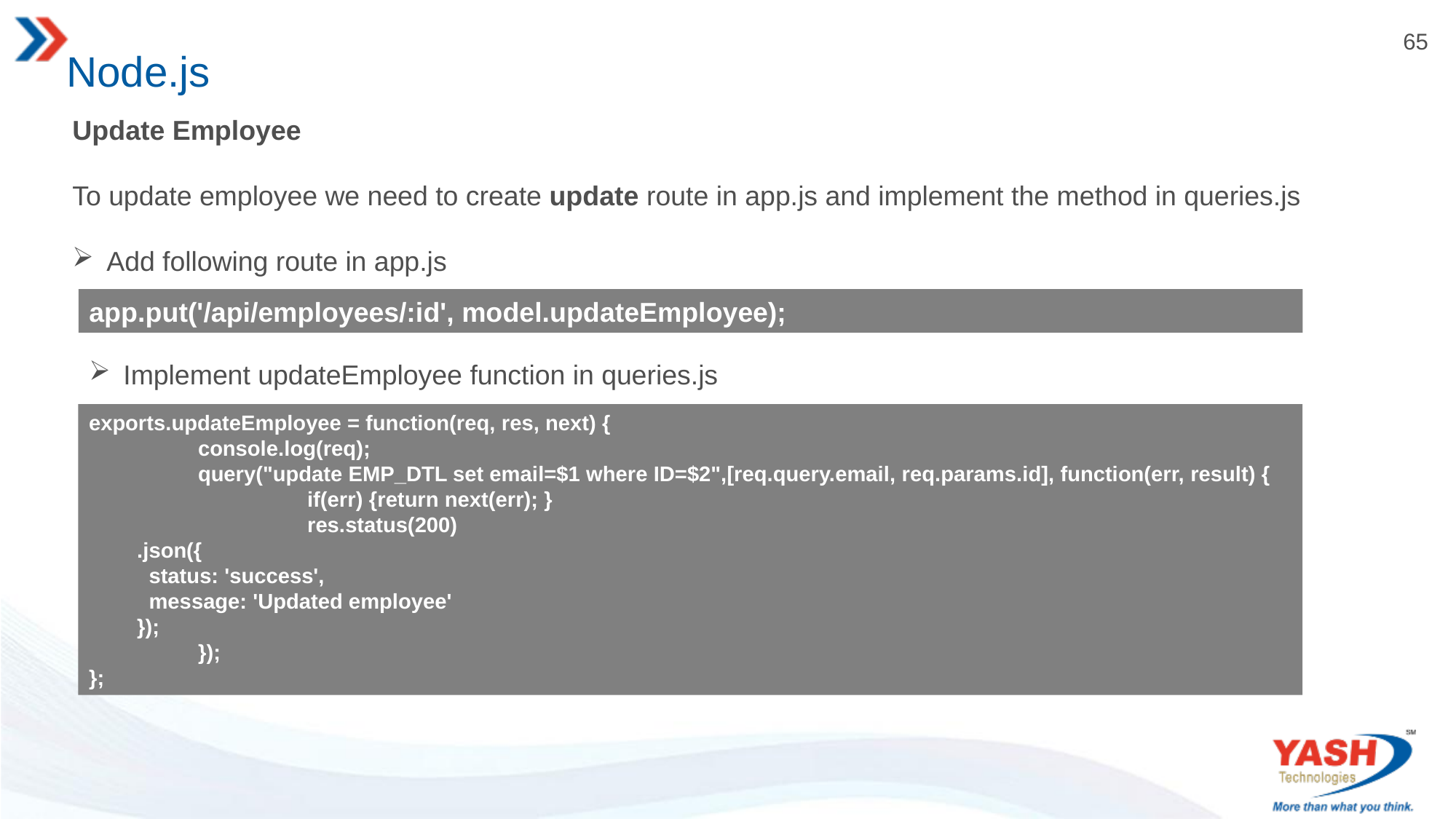

# Node.js
Update Employee

To update employee we need to create update route in app.js and implement the method in queries.js

Add following route in app.js
app.put('/api/employees/:id', model.updateEmployee);
Implement updateEmployee function in queries.js
exports.updateEmployee = function(req, res, next) {
	console.log(req);
	query("update EMP_DTL set email=$1 where ID=$2",[req.query.email, req.params.id], function(err, result) {
		if(err) {return next(err); }
		res.status(200)
        .json({
          status: 'success',
          message: 'Updated employee'
        });
	});
};